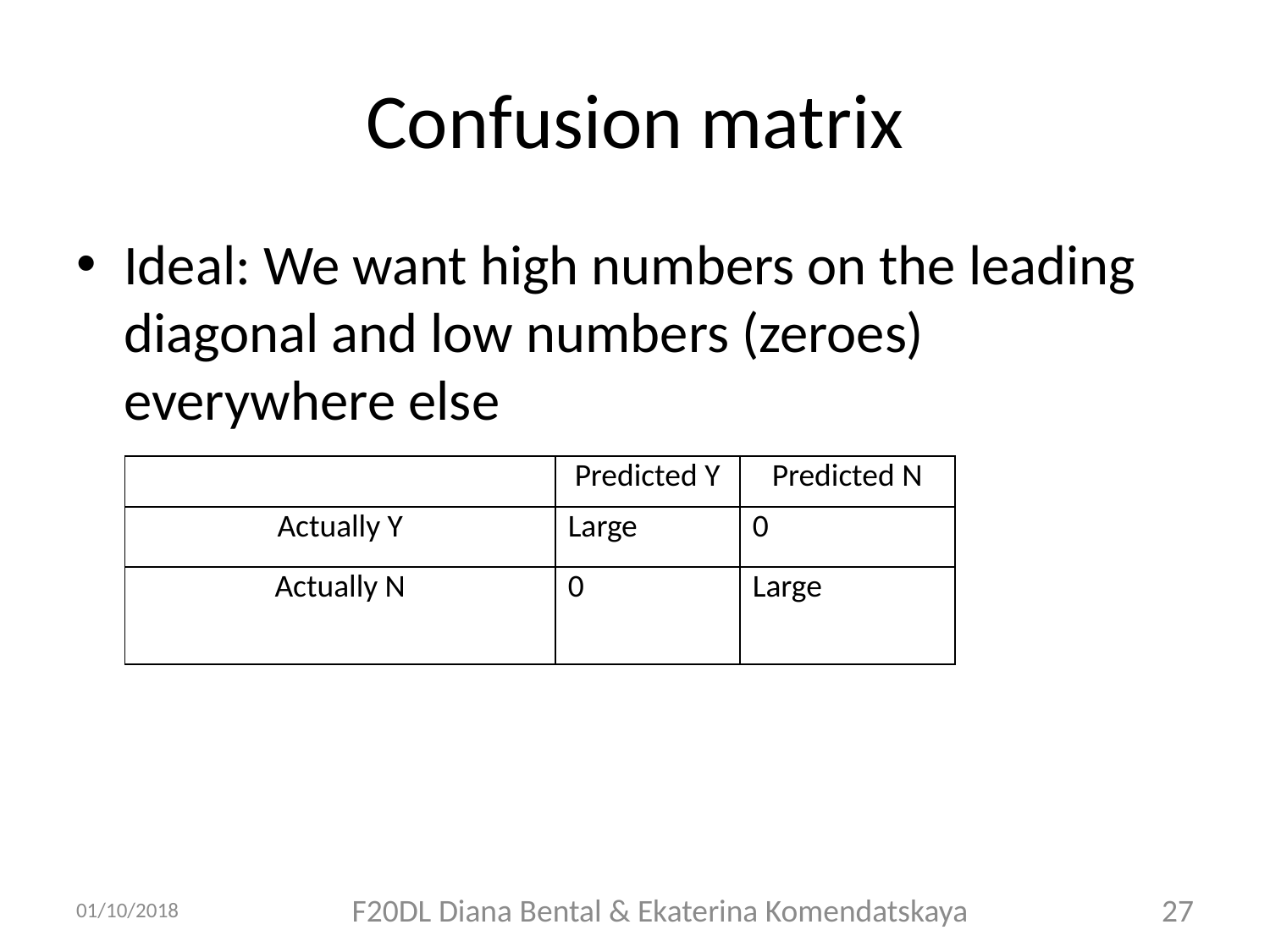

# Confusion matrix
Ideal: We want high numbers on the leading diagonal and low numbers (zeroes) everywhere else
|  | Predicted Y | Predicted N |
| --- | --- | --- |
| Actually Y | Large | 0 |
| Actually N | 0 | Large |
01/10/2018
F20DL Diana Bental & Ekaterina Komendatskaya
27